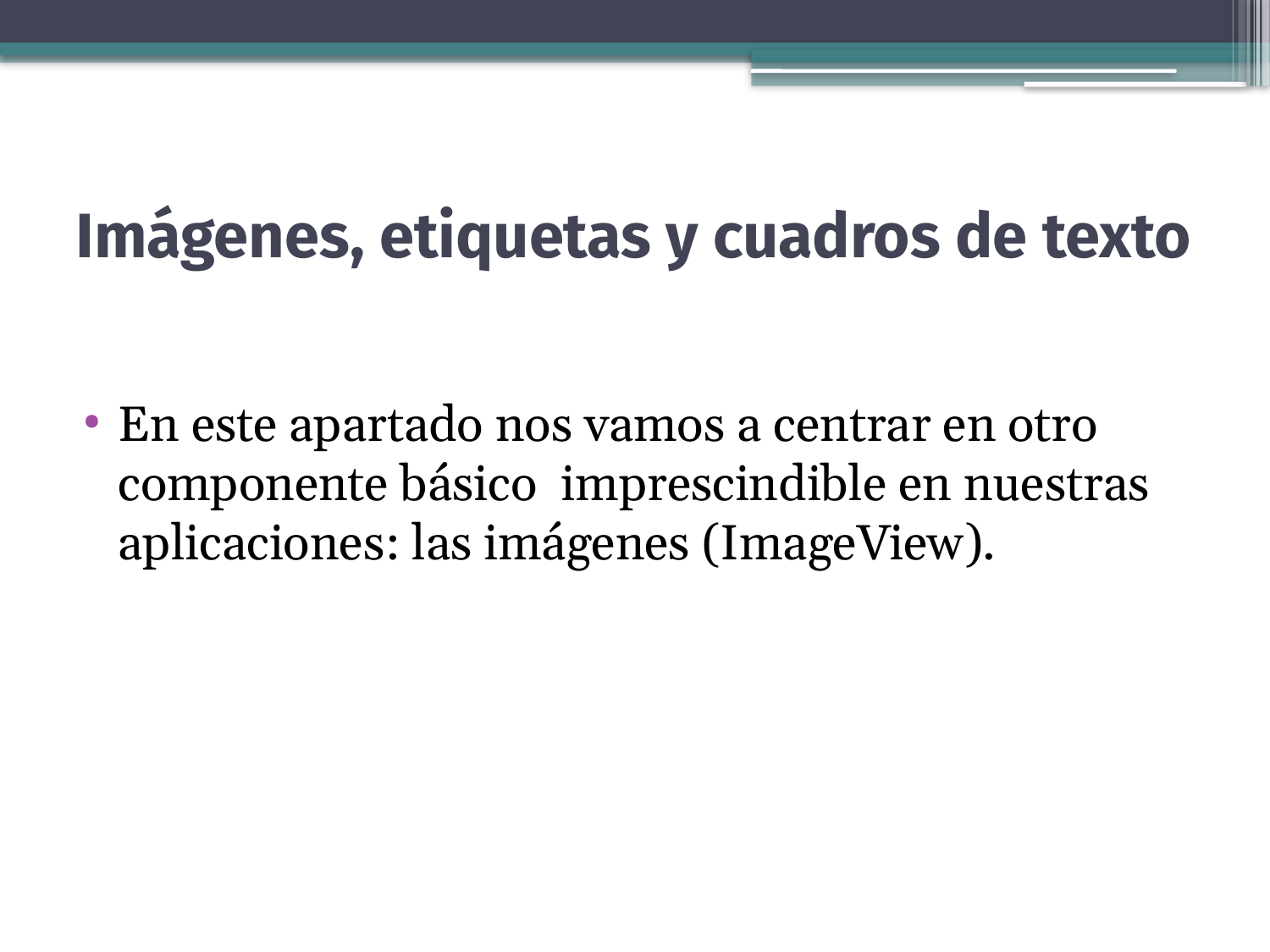

# Imágenes, etiquetas y cuadros de texto
En este apartado nos vamos a centrar en otro componente básico  imprescindible en nuestras aplicaciones: las imágenes (ImageView).